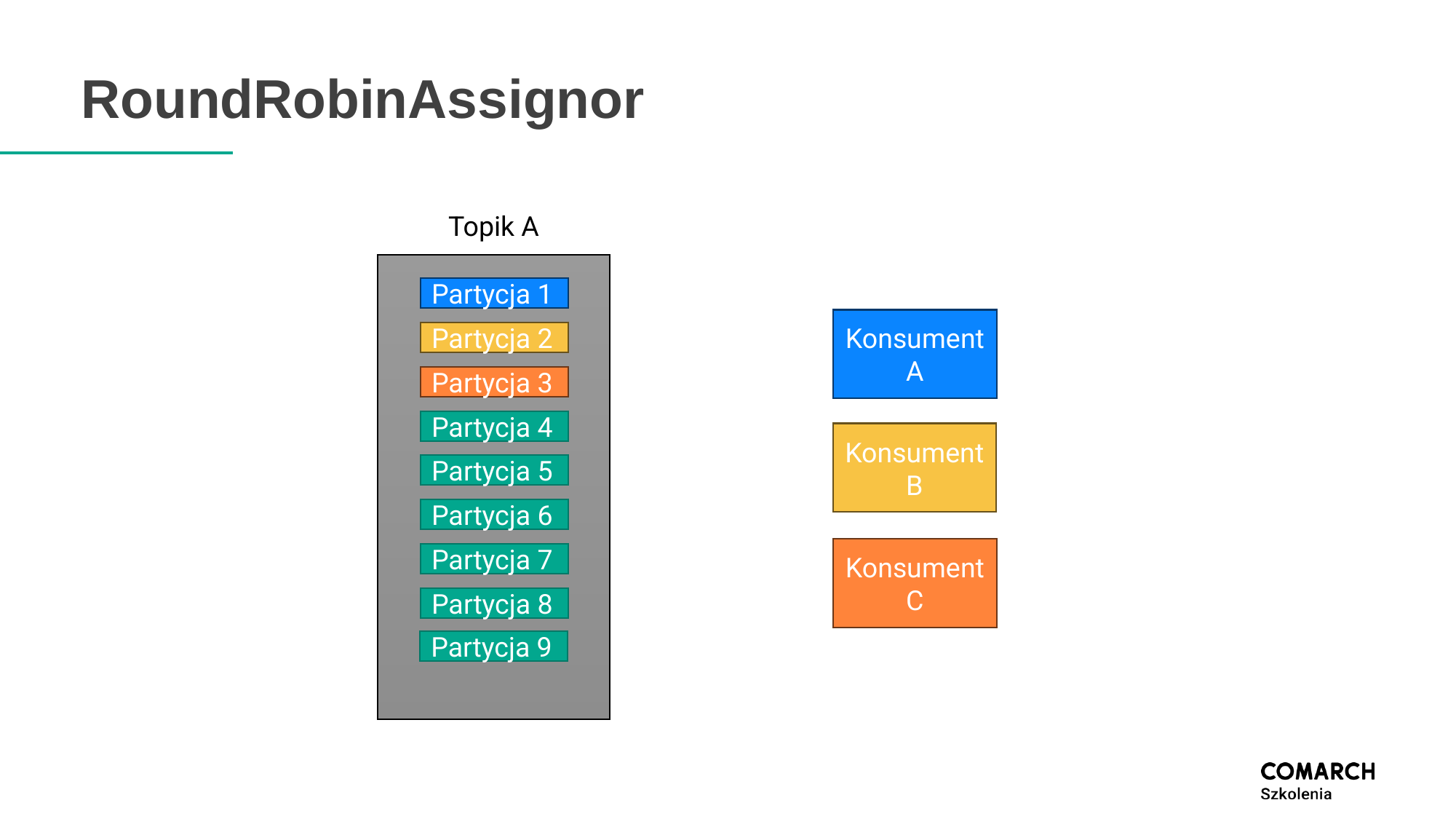

# RoundRobinAssignor

Topik A

Partycja 1
Konsument A
Partycja 2
Partycja 3
Partycja 4
Konsument B
Partycja 5
Partycja 6
Konsument C
Partycja 7
Partycja 8
Partycja 9